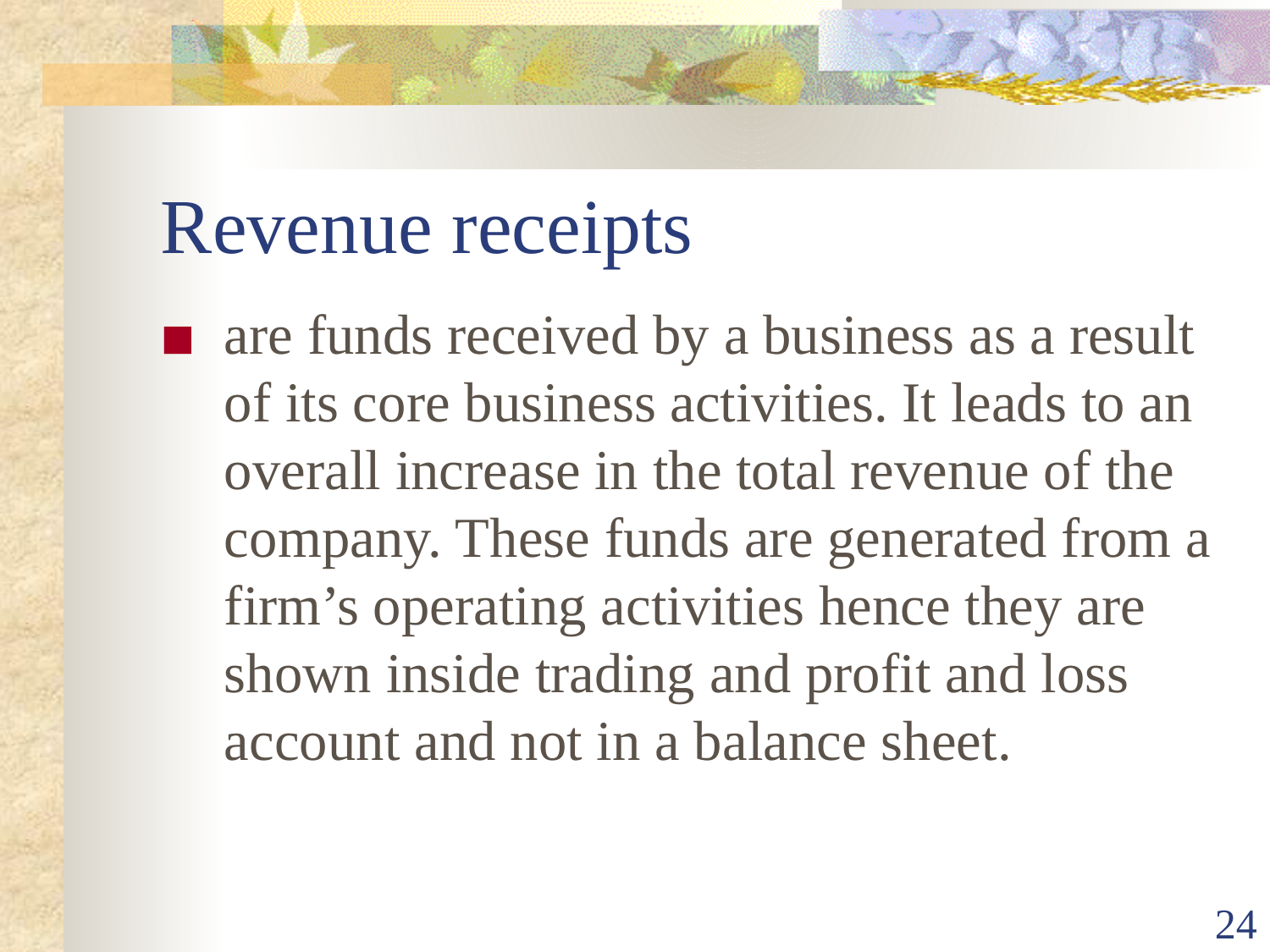

# Revenue receipts
are funds received by a business as a result of its core business activities. It leads to an overall increase in the total revenue of the company. These funds are generated from a firm’s operating activities hence they are shown inside trading and profit and loss account and not in a balance sheet.

24